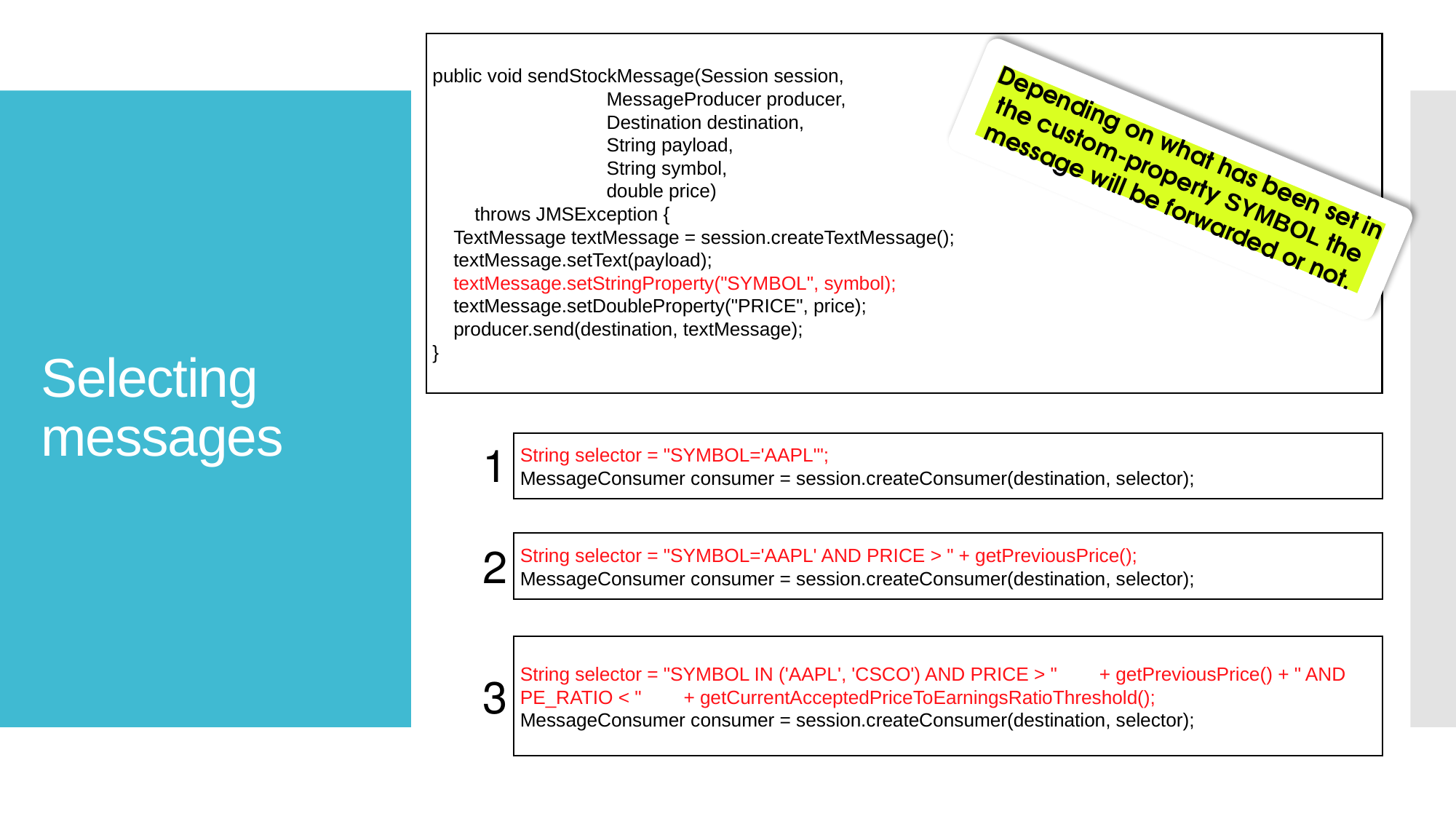

public void sendStockMessage(Session session,
                                 MessageProducer producer,
                                 Destination destination,
                                 String payload,
                                 String symbol,
                                 double price)
        throws JMSException {
    TextMessage textMessage = session.createTextMessage();
    textMessage.setText(payload);
    textMessage.setStringProperty("SYMBOL", symbol);
    textMessage.setDoubleProperty("PRICE", price);
    producer.send(destination, textMessage);
}
Depending on what has been set in the custom-property SYMBOL the message will be forwarded or not.
# Selecting messages
String selector = "SYMBOL='AAPL'";
MessageConsumer consumer = session.createConsumer(destination, selector);
1
String selector = "SYMBOL='AAPL' AND PRICE > " + getPreviousPrice();
MessageConsumer consumer = session.createConsumer(destination, selector);
2
String selector = "SYMBOL IN ('AAPL', 'CSCO') AND PRICE > "        + getPreviousPrice() + " AND PE_RATIO < "        + getCurrentAcceptedPriceToEarningsRatioThreshold();
MessageConsumer consumer = session.createConsumer(destination, selector);
3